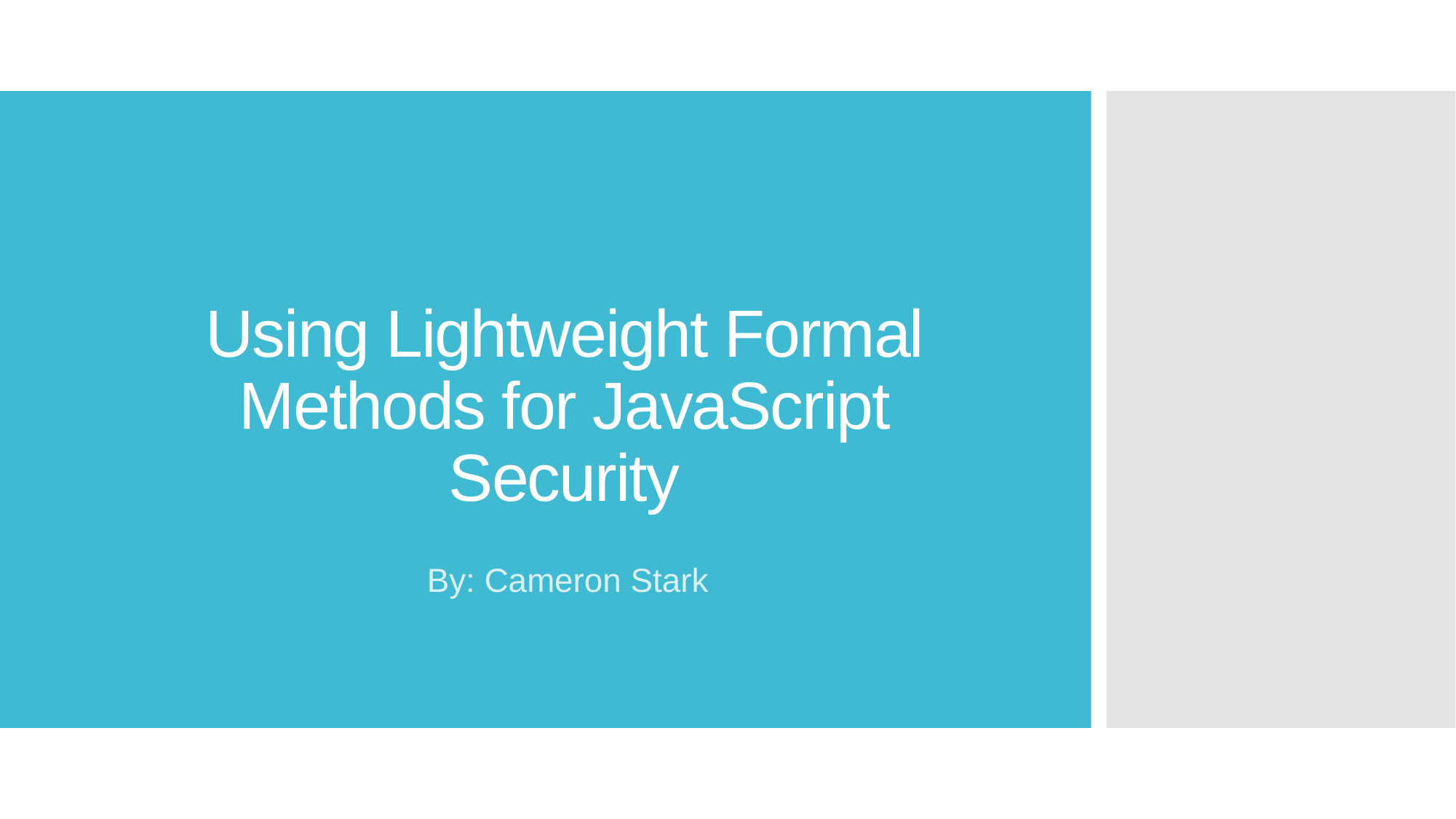

# Using Lightweight Formal Methods for JavaScript Security
By: Cameron Stark